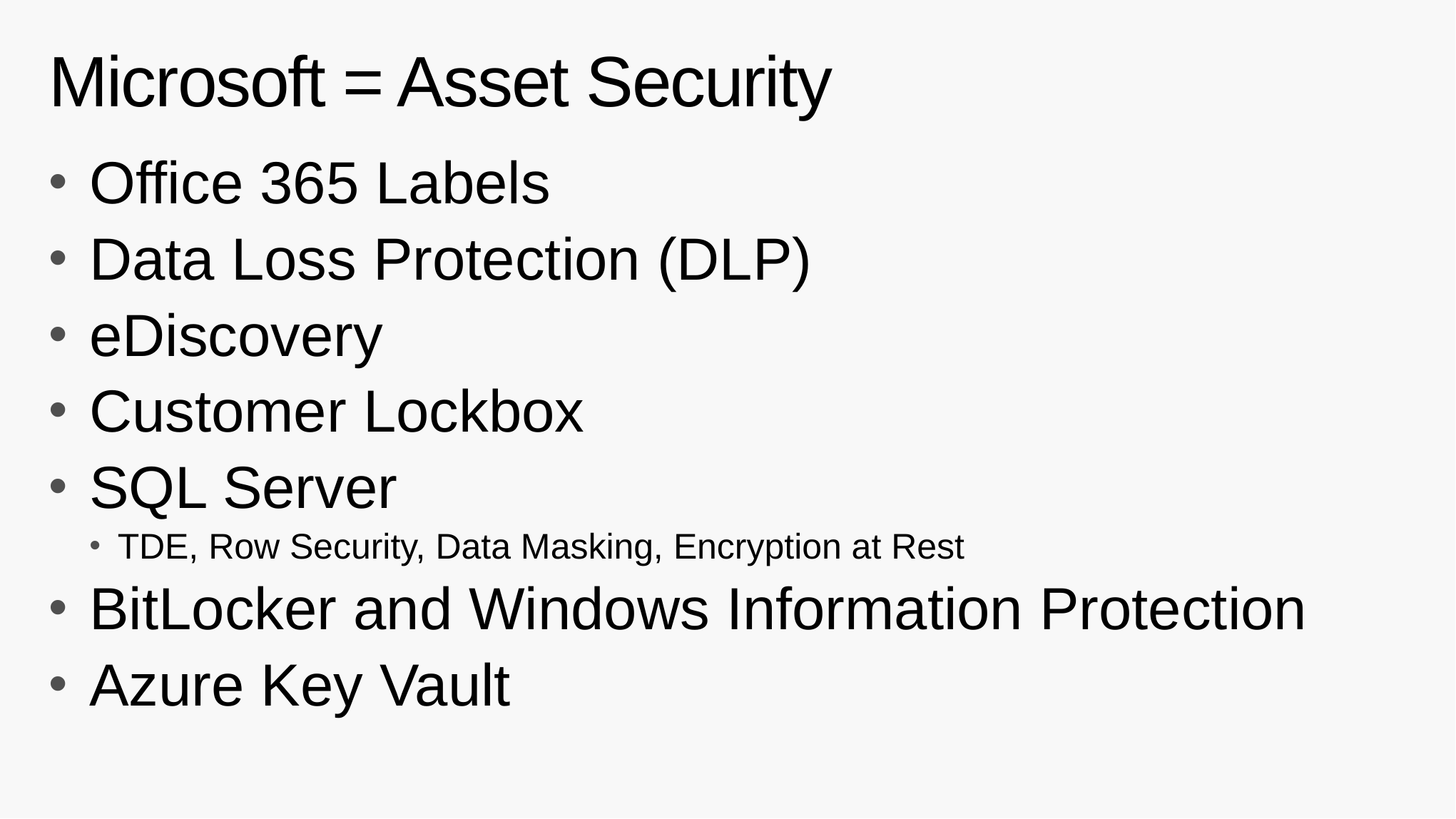

# Microsoft = Asset Security
Office 365 Labels
Data Loss Protection (DLP)
eDiscovery
Customer Lockbox
SQL Server
TDE, Row Security, Data Masking, Encryption at Rest
BitLocker and Windows Information Protection
Azure Key Vault